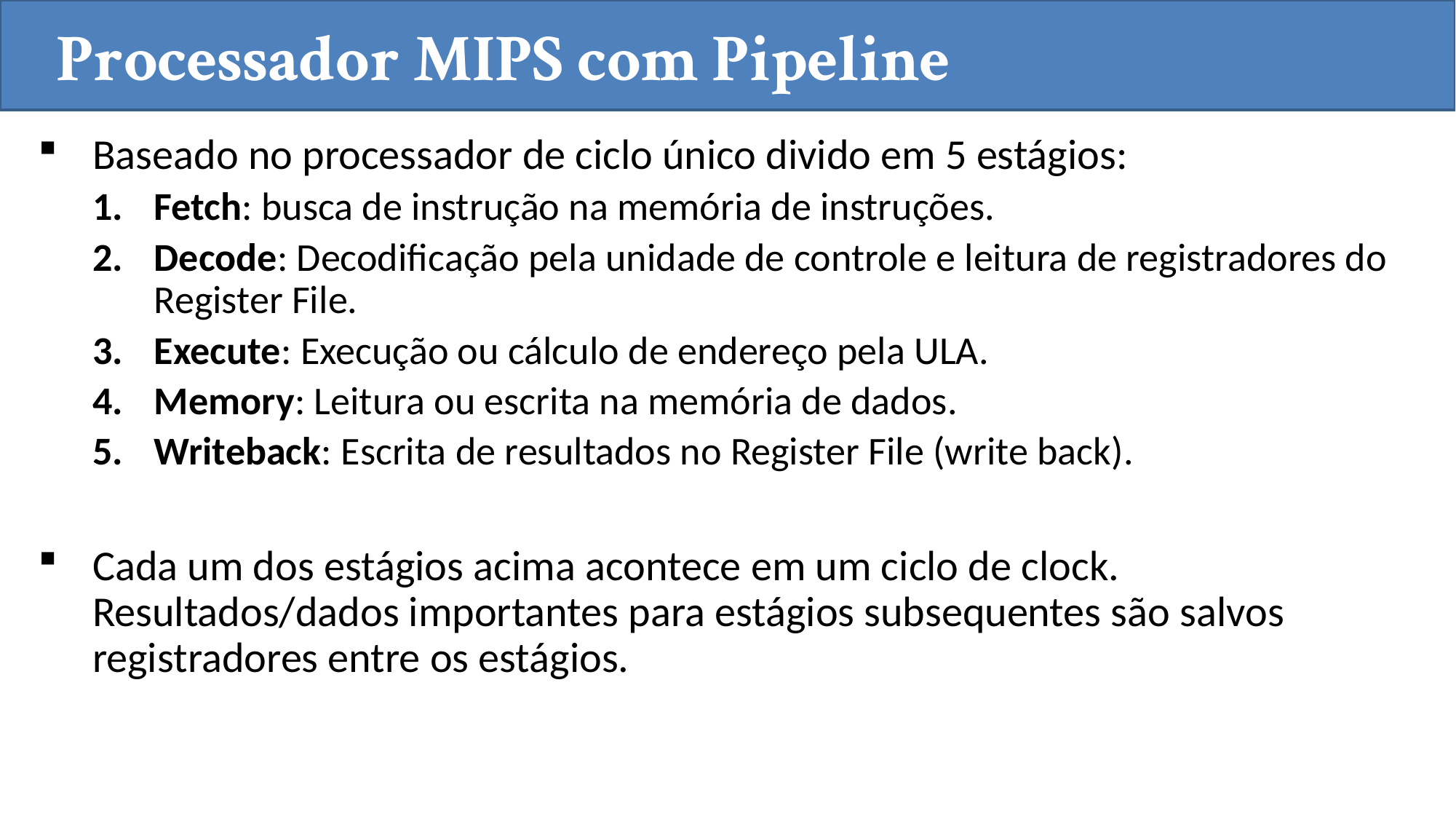

Processador MIPS com Pipeline
Baseado no processador de ciclo único divido em 5 estágios:
Fetch: busca de instrução na memória de instruções.
Decode: Decodificação pela unidade de controle e leitura de registradores do Register File.
Execute: Execução ou cálculo de endereço pela ULA.
Memory: Leitura ou escrita na memória de dados.
Writeback: Escrita de resultados no Register File (write back).

Cada um dos estágios acima acontece em um ciclo de clock. Resultados/dados importantes para estágios subsequentes são salvos registradores entre os estágios.